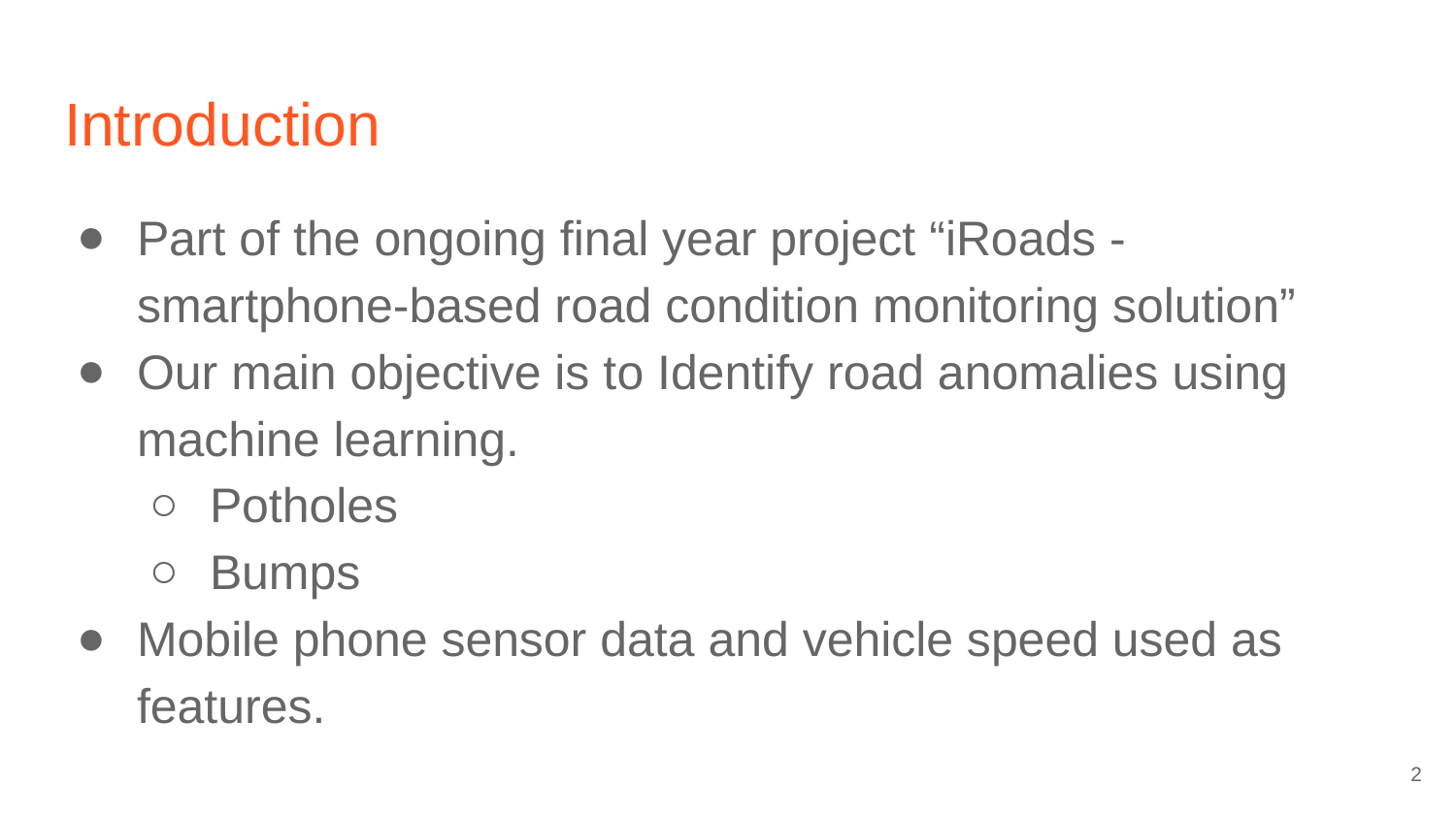

# Introduction
Part of the ongoing final year project “iRoads - smartphone-based road condition monitoring solution”
Our main objective is to Identify road anomalies using machine learning.
Potholes
Bumps
Mobile phone sensor data and vehicle speed used as features.

2